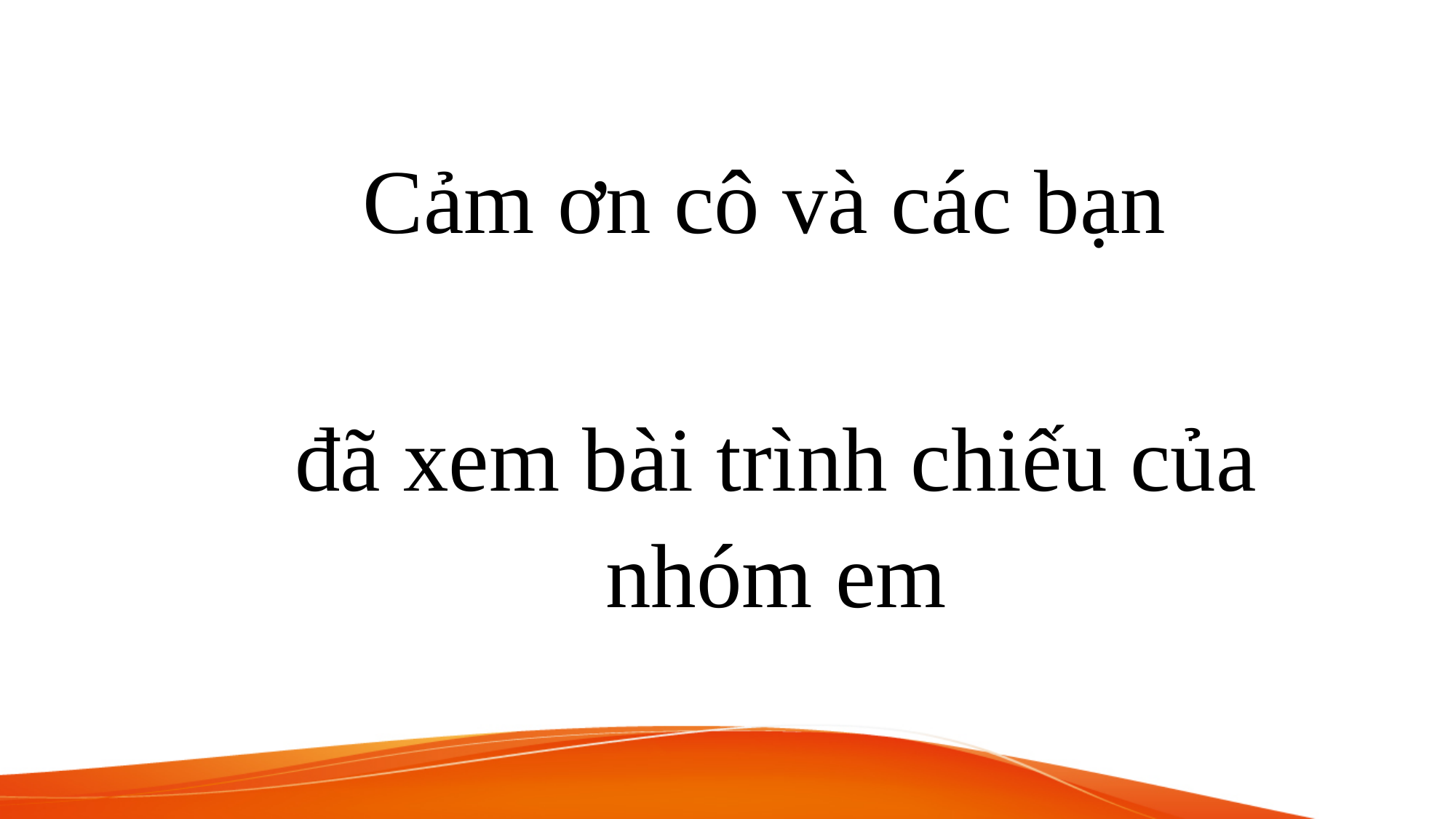

Cảm ơn cô và các bạn

đã xem bài trình chiếu của nhóm em